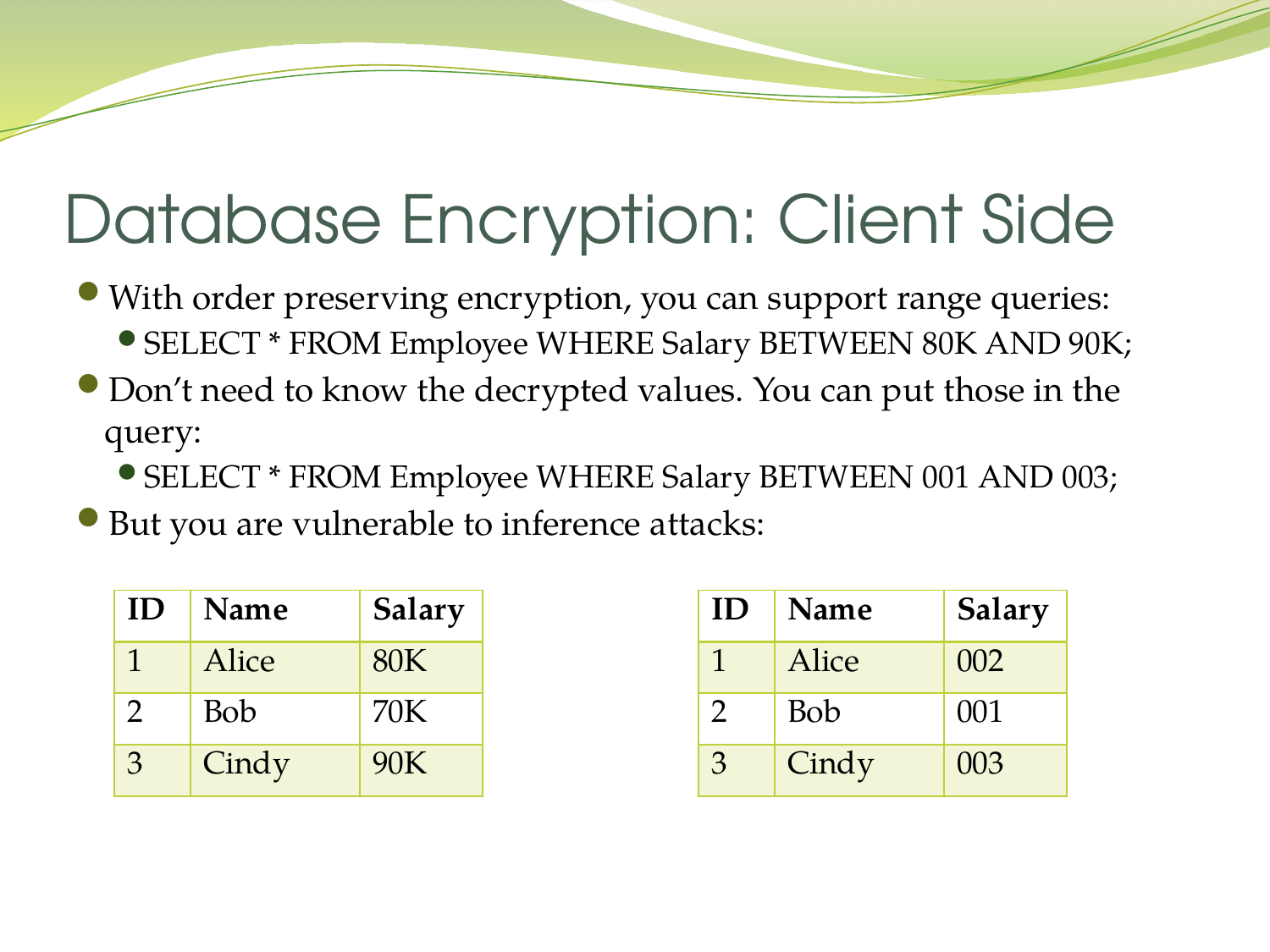

# Database Encryption: Client Side
With order preserving encryption, you can support range queries:
SELECT * FROM Employee WHERE Salary BETWEEN 80K AND 90K;
Don’t need to know the decrypted values. You can put those in the query:
SELECT * FROM Employee WHERE Salary BETWEEN 001 AND 003;
But you are vulnerable to inference attacks:
| ID | Name | Salary |
| --- | --- | --- |
| 1 | Alice | 80K |
| 2 | Bob | 70K |
| 3 | Cindy | 90K |
| ID | Name | Salary |
| --- | --- | --- |
| 1 | Alice | 002 |
| 2 | Bob | 001 |
| 3 | Cindy | 003 |